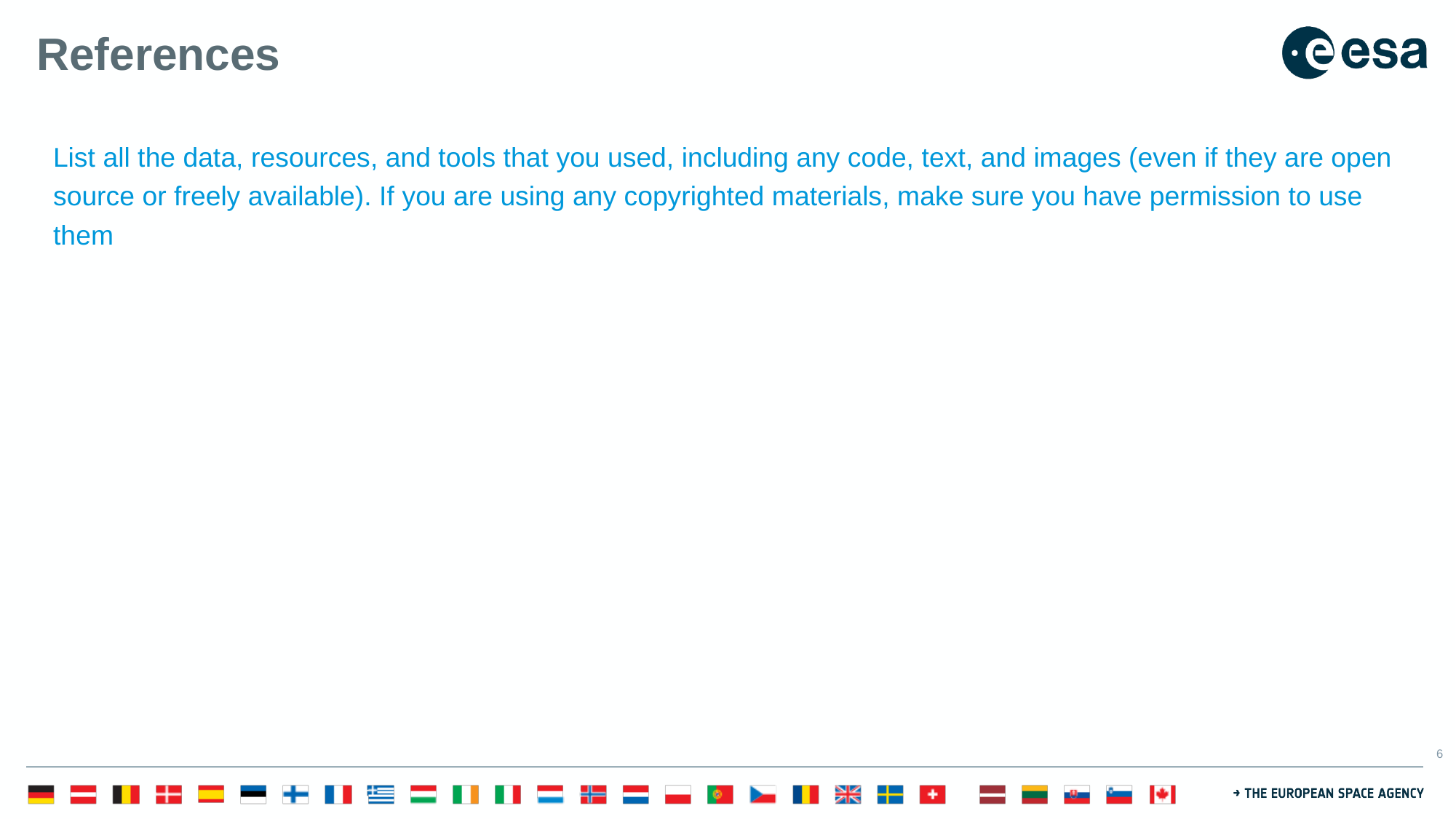

# References
List all the data, resources, and tools that you used, including any code, text, and images (even if they are open source or freely available). If you are using any copyrighted materials, make sure you have permission to use them